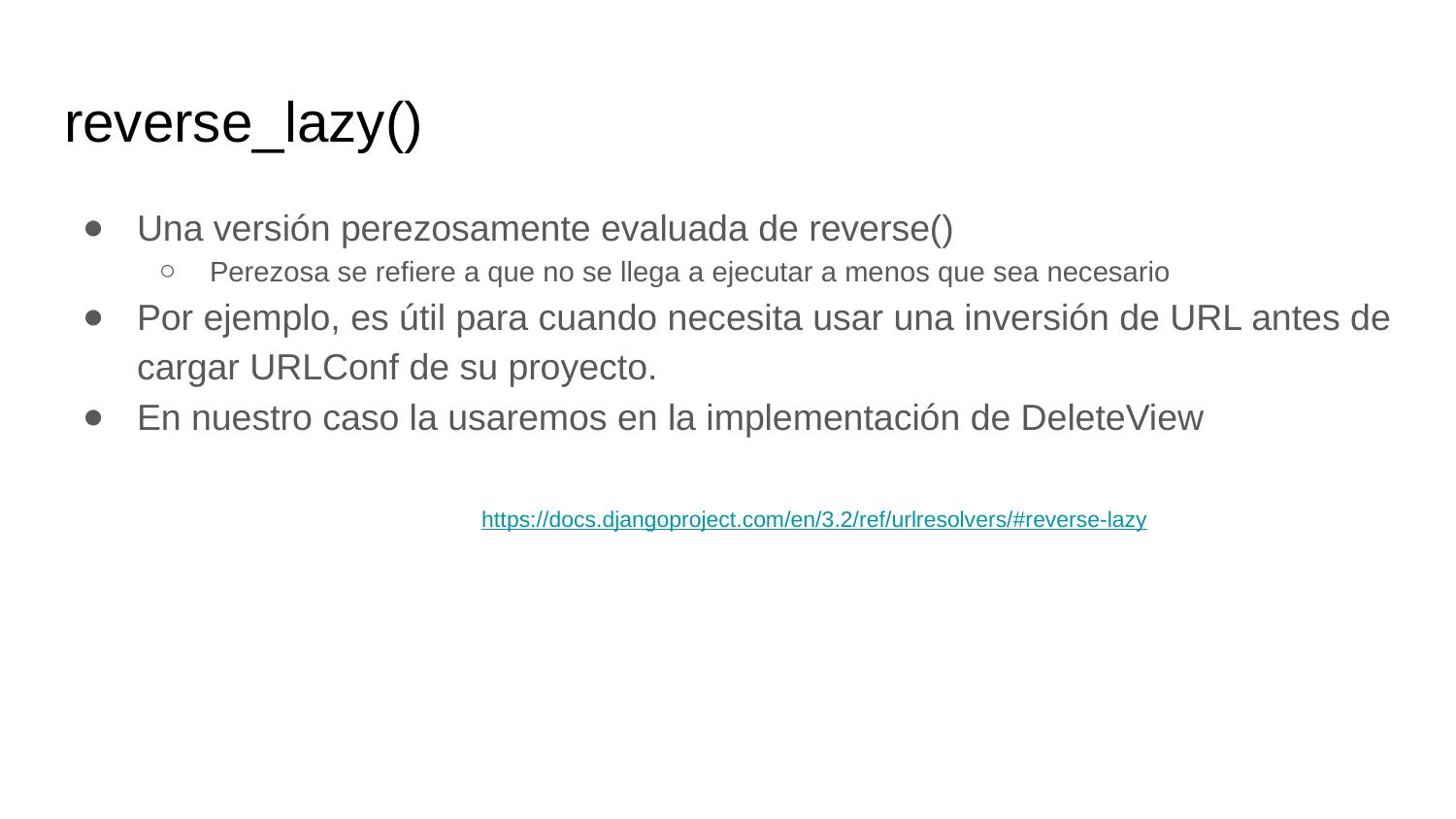

# reverse_lazy()
Una versión perezosamente evaluada de reverse()
Perezosa se refiere a que no se llega a ejecutar a menos que sea necesario
Por ejemplo, es útil para cuando necesita usar una inversión de URL antes de cargar URLConf de su proyecto.
En nuestro caso la usaremos en la implementación de DeleteView
https://docs.djangoproject.com/en/3.2/ref/urlresolvers/#reverse-lazy